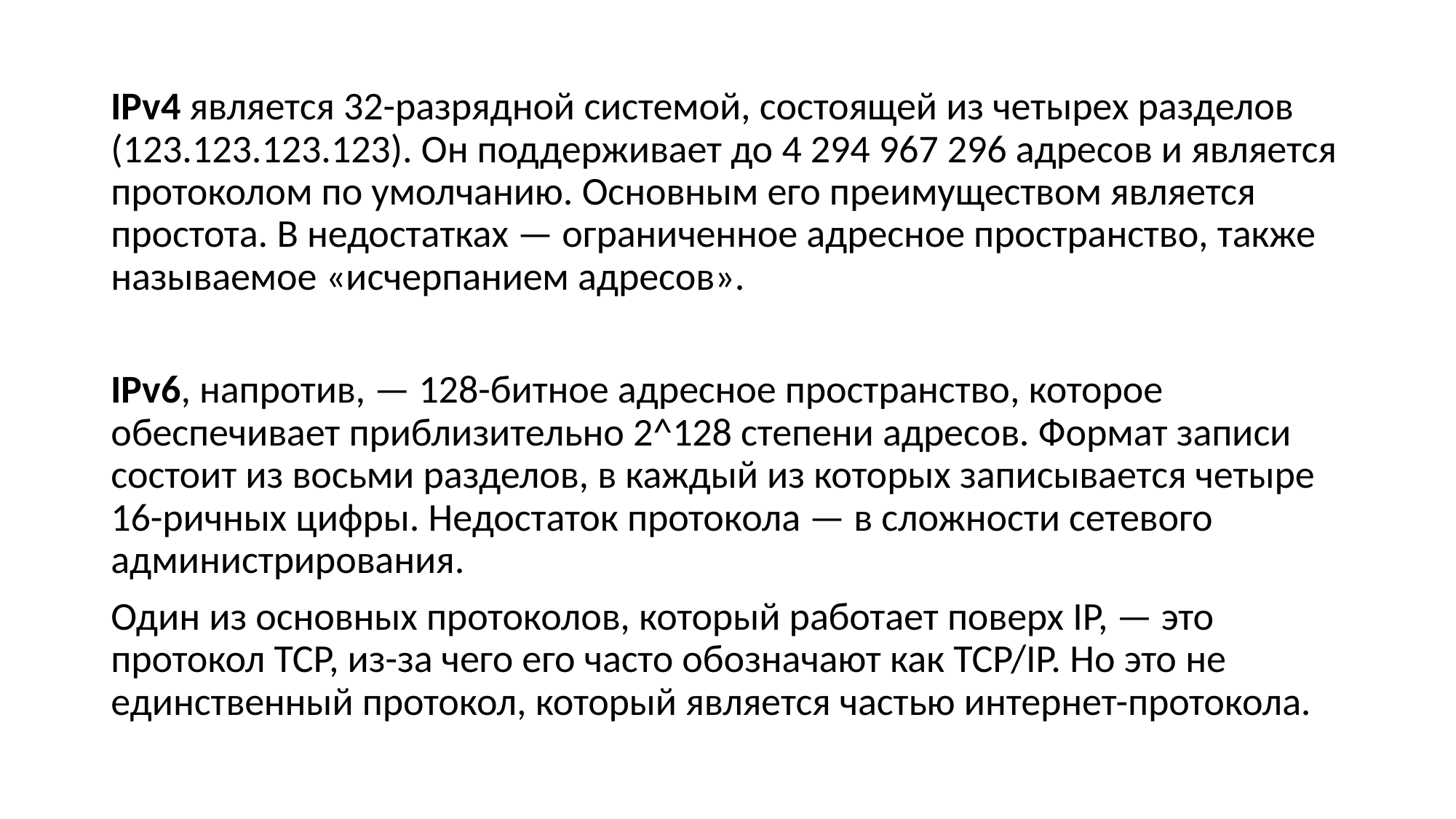

IPv4 является 32-разрядной системой, состоящей из четырех разделов (123.123.123.123). Он поддерживает до 4 294 967 296 адресов и является протоколом по умолчанию. Основным его преимуществом является простота. В недостатках — ограниченное адресное пространство, также называемое «исчерпанием адресов».

IPv6, напротив, — 128-битное адресное пространство, которое обеспечивает приблизительно 2^128 степени адресов. Формат записи состоит из восьми разделов, в каждый из которых записывается четыре 16-ричных цифры. Недостаток протокола — в сложности сетевого администрирования.
Один из основных протоколов, который работает поверх IP, — это протокол TCP, из-за чего его часто обозначают как TCP/IP. Но это не единственный протокол, который является частью интернет-протокола.